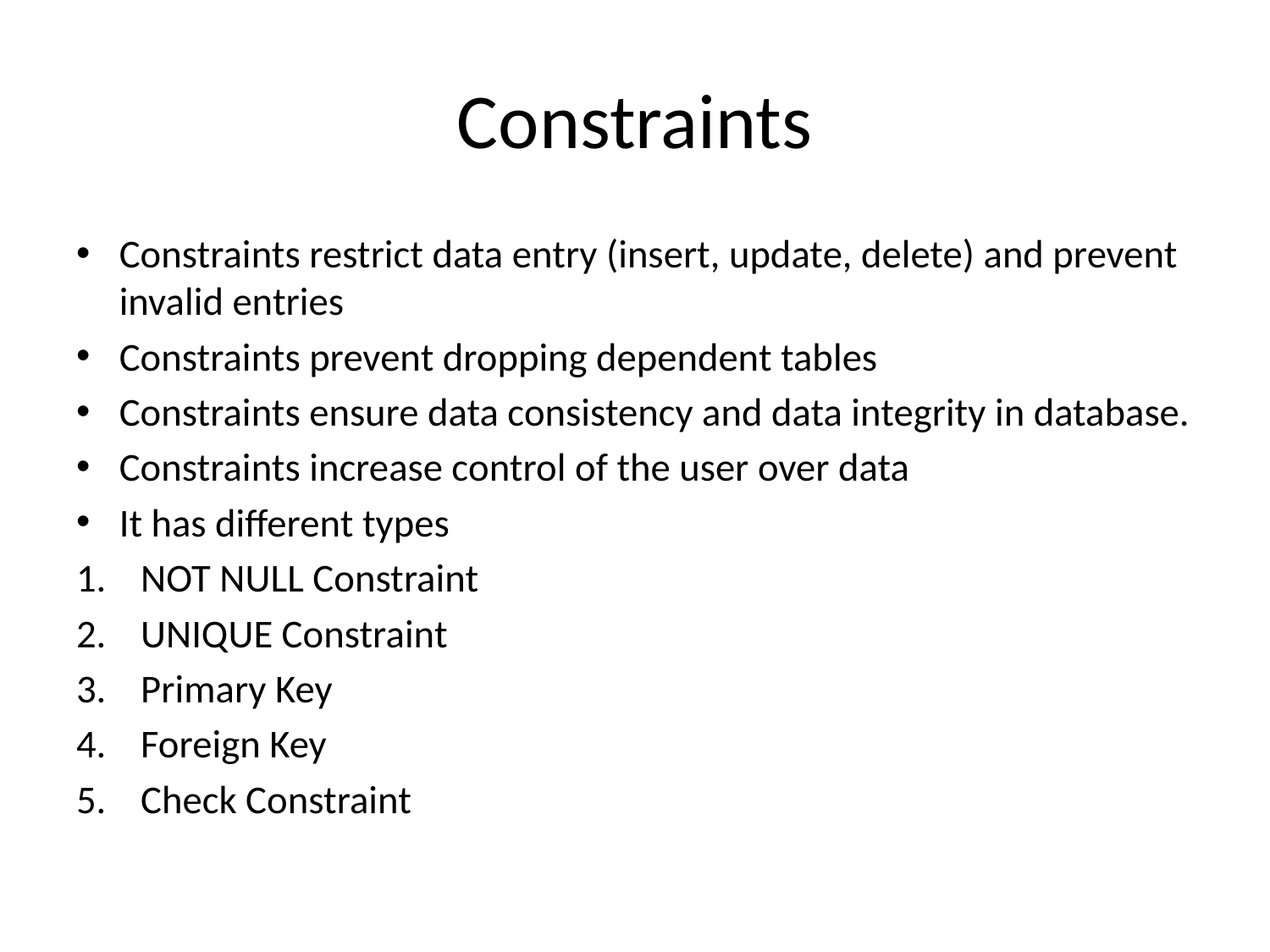

# Constraints
Constraints restrict data entry (insert, update, delete) and prevent invalid entries
Constraints prevent dropping dependent tables
Constraints ensure data consistency and data integrity in database.
Constraints increase control of the user over data
It has different types
NOT NULL Constraint
UNIQUE Constraint
Primary Key
Foreign Key
Check Constraint